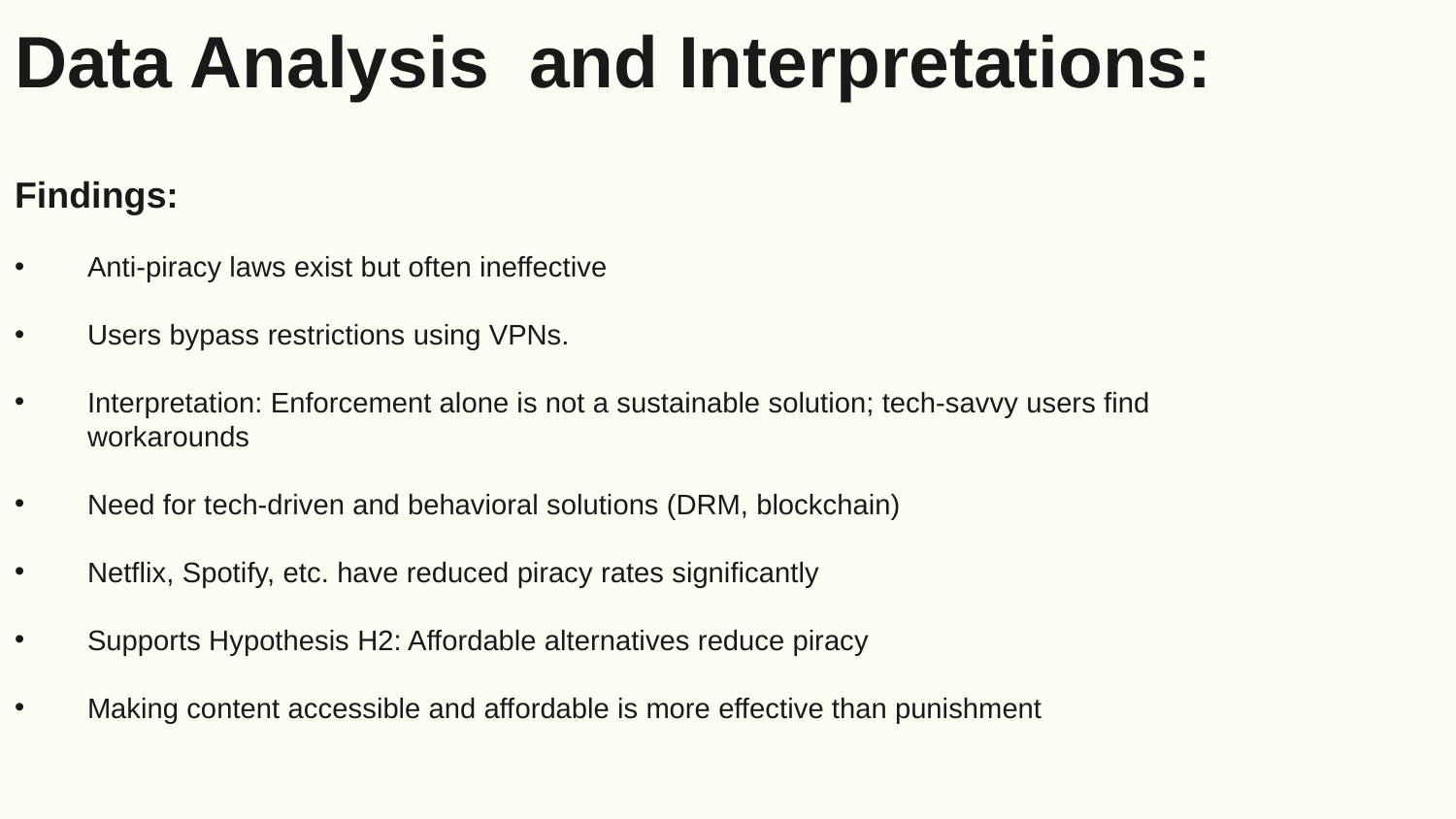

Data Analysis  and Interpretations:

Findings:

Anti-piracy laws exist but often ineffective

Users bypass restrictions using VPNs.

Interpretation: Enforcement alone is not a sustainable solution; tech-savvy users find workarounds

Need for tech-driven and behavioral solutions (DRM, blockchain)

Netflix, Spotify, etc. have reduced piracy rates significantly

Supports Hypothesis H2: Affordable alternatives reduce piracy

Making content accessible and affordable is more effective than punishment